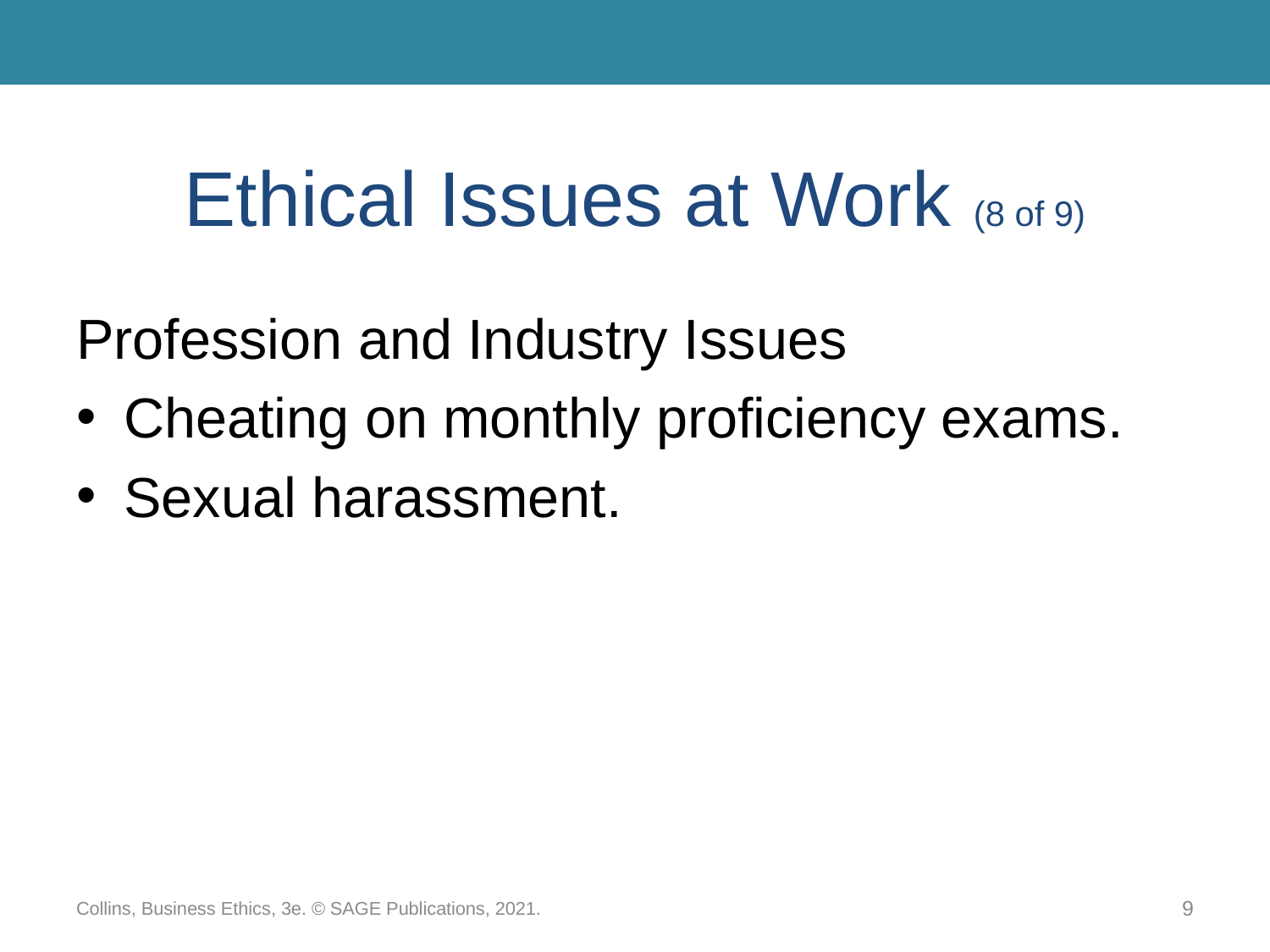

# Ethical Issues at Work (8 of 9)
Profession and Industry Issues
Cheating on monthly proficiency exams.
Sexual harassment.

Collins, Business Ethics, 3e. © SAGE Publications, 2021.
9